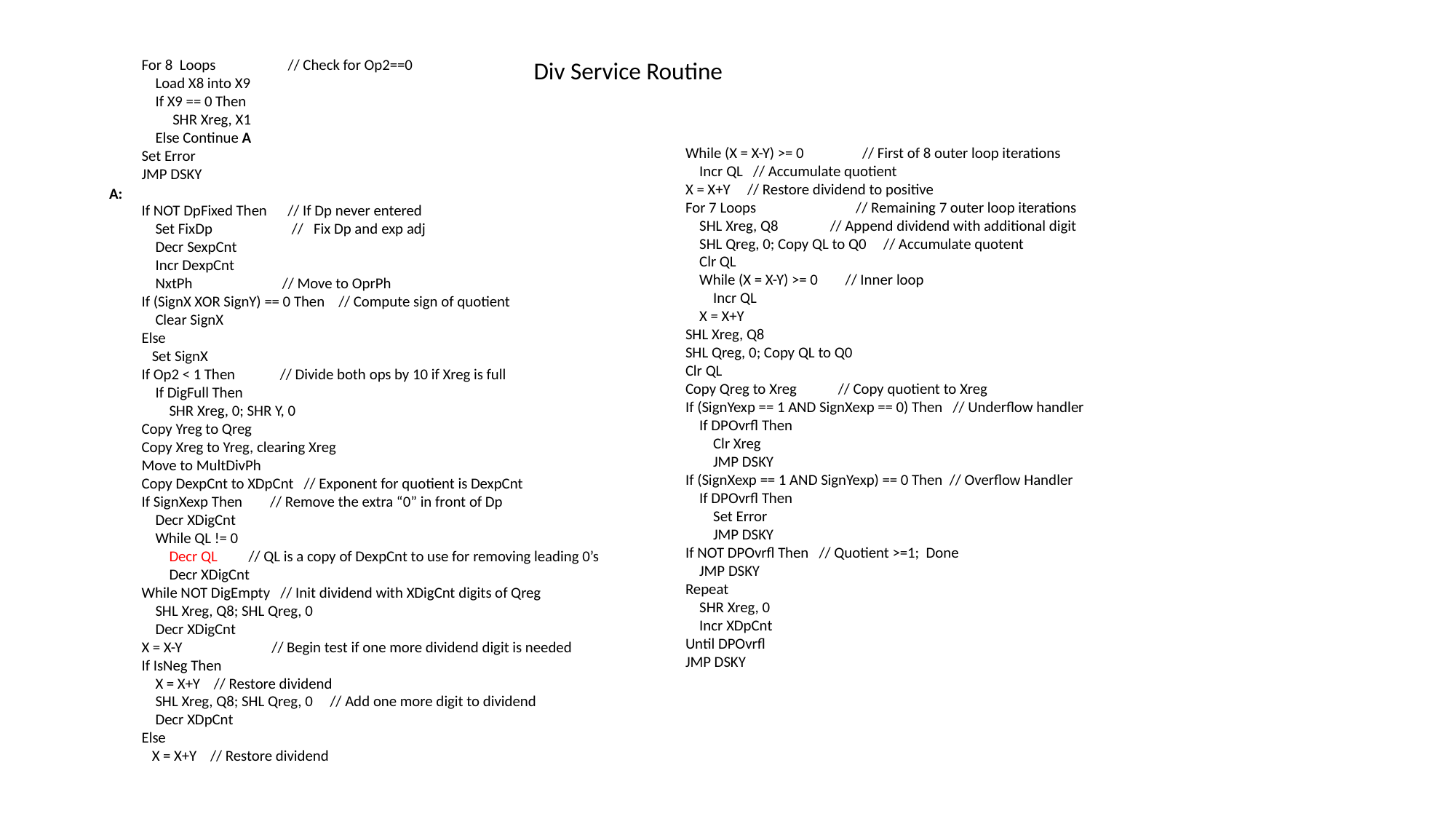

For 8  Loops                     // Check for Op2==0
    Load X8 into X9
    If X9 == 0 Then
         SHR Xreg, X1
    Else Continue A
Set Error
JMP DSKY

If NOT DpFixed Then      // If Dp never entered
    Set FixDp                       //   Fix Dp and exp adj
    Decr SexpCnt
    Incr DexpCnt
    NxtPh                          // Move to OprPh
If (SignX XOR SignY) == 0 Then    // Compute sign of quotient
    Clear SignX
Else
   Set SignX
If Op2 < 1 Then             // Divide both ops by 10 if Xreg is full
    If DigFull Then
        SHR Xreg, 0; SHR Y, 0
Copy Yreg to Qreg
Copy Xreg to Yreg, clearing Xreg
Move to MultDivPh
Copy DexpCnt to XDpCnt   // Exponent for quotient is DexpCnt
If SignXexp Then        // Remove the extra “0” in front of Dp
    Decr XDigCnt
    While QL != 0
        Decr QL         // QL is a copy of DexpCnt to use for removing leading 0’s
        Decr XDigCnt
While NOT DigEmpty   // Init dividend with XDigCnt digits of Qreg
    SHL Xreg, Q8; SHL Qreg, 0
    Decr XDigCnt
X = X-Y                          // Begin test if one more dividend digit is needed
If IsNeg Then
    X = X+Y    // Restore dividend
    SHL Xreg, Q8; SHL Qreg, 0     // Add one more digit to dividend
    Decr XDpCnt
Else
   X = X+Y    // Restore dividend

Div Service Routine
While (X = X-Y) >= 0                 // First of 8 outer loop iterations
    Incr QL   // Accumulate quotient
X = X+Y     // Restore dividend to positive
For 7 Loops                             // Remaining 7 outer loop iterations
    SHL Xreg, Q8               // Append dividend with additional digit
    SHL Qreg, 0; Copy QL to Q0     // Accumulate quotent
    Clr QL
    While (X = X-Y) >= 0        // Inner loop
        Incr QL
    X = X+Y
SHL Xreg, Q8
SHL Qreg, 0; Copy QL to Q0
Clr QL
Copy Qreg to Xreg            // Copy quotient to Xreg
If (SignYexp == 1 AND SignXexp == 0) Then   // Underflow handler
    If DPOvrfl Then
        Clr Xreg
        JMP DSKY
If (SignXexp == 1 AND SignYexp) == 0 Then  // Overflow Handler
    If DPOvrfl Then
        Set Error
        JMP DSKY
If NOT DPOvrfl Then   // Quotient >=1;  Done
    JMP DSKY
Repeat
    SHR Xreg, 0
    Incr XDpCnt
Until DPOvrfl
JMP DSKY
A: